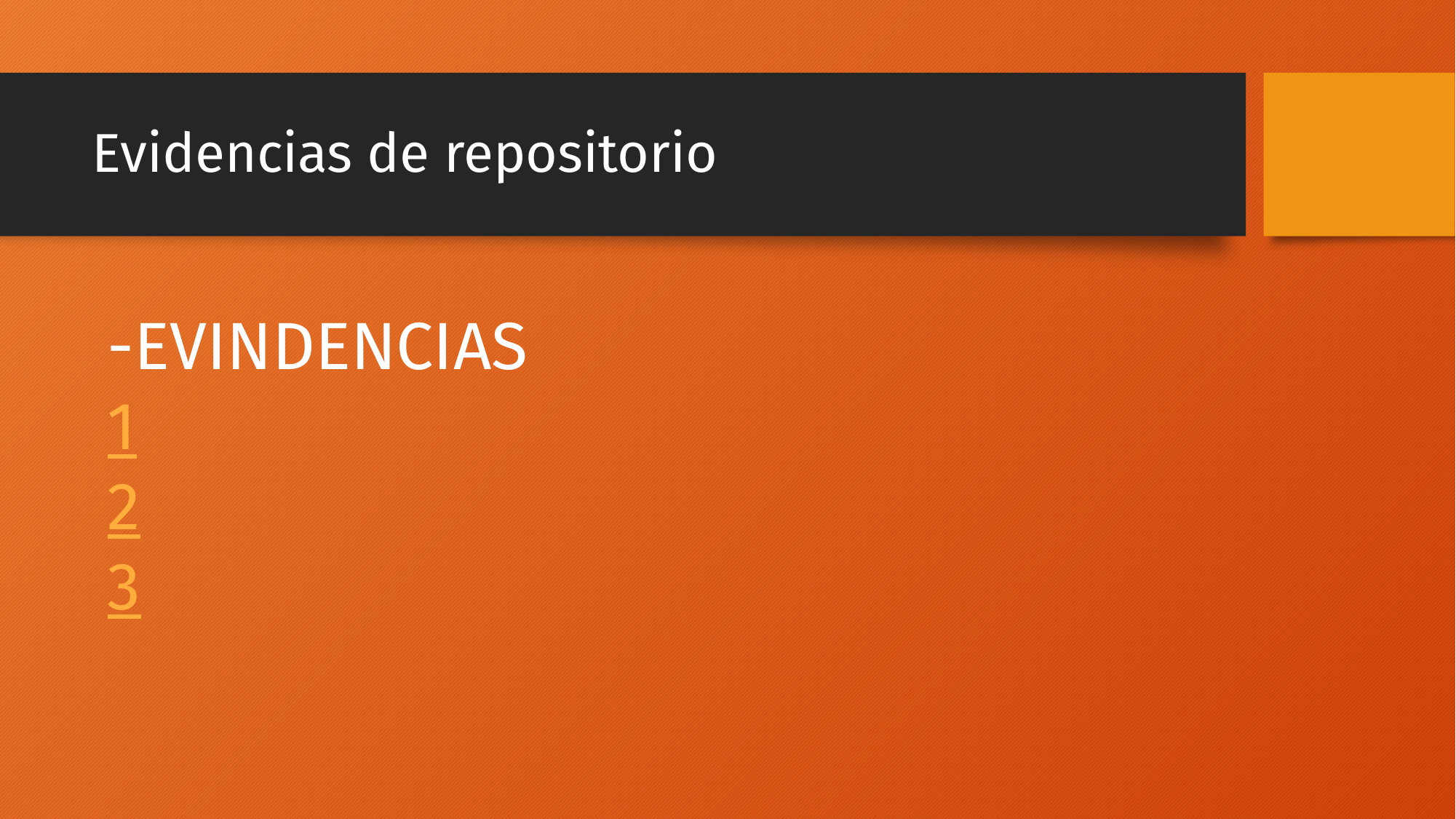

# Evidencias de repositorio
-EVINDENCIAS
1
2
3